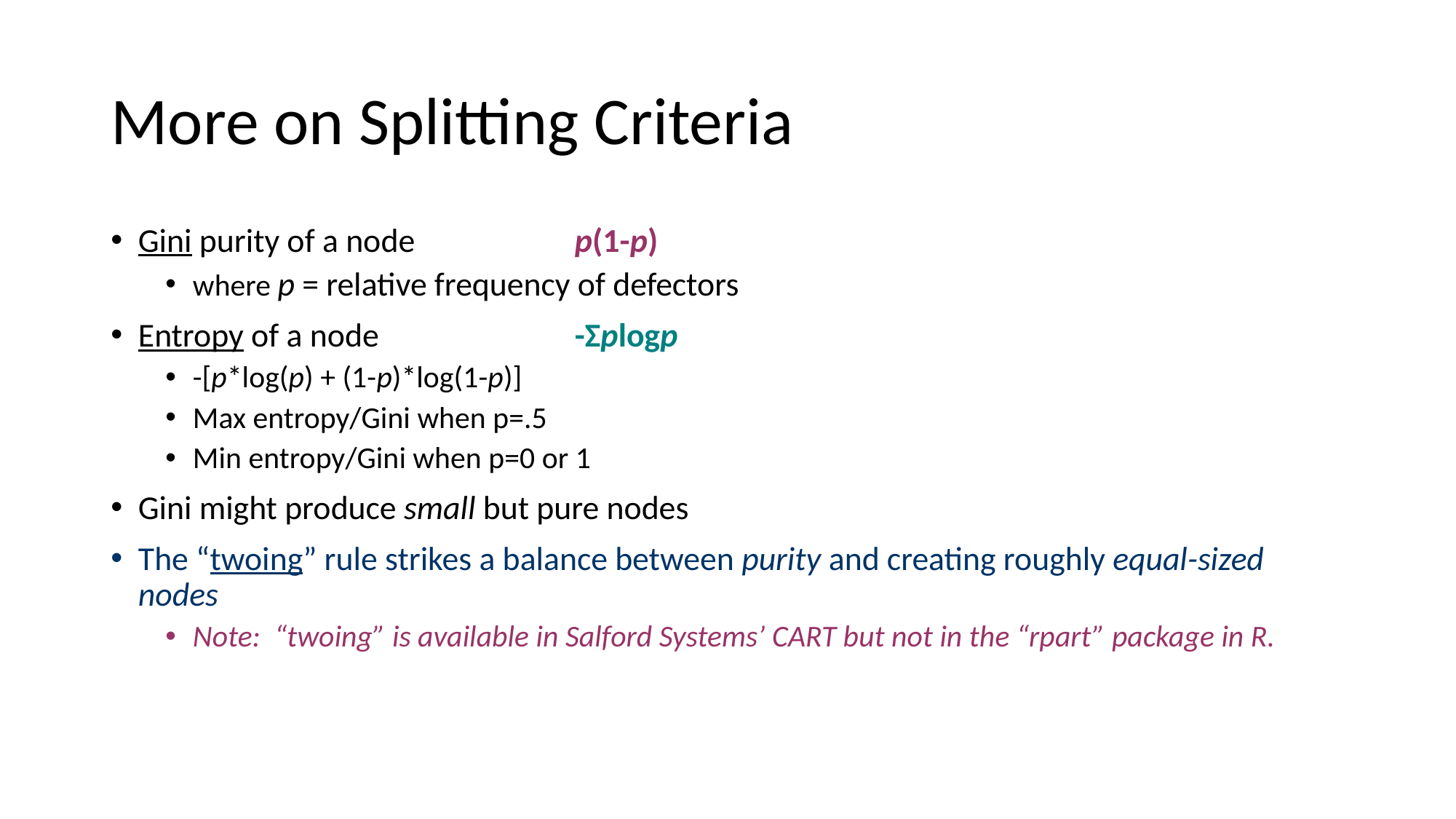

# More on Splitting Criteria
Gini purity of a node 		p(1-p)
where p = relative frequency of defectors
Entropy of a node 		-Σplogp
-[p*log(p) + (1-p)*log(1-p)]
Max entropy/Gini when p=.5
Min entropy/Gini when p=0 or 1
Gini might produce small but pure nodes
The “twoing” rule strikes a balance between purity and creating roughly equal-sized nodes
Note:  “twoing” is available in Salford Systems’ CART but not in the “rpart” package in R.